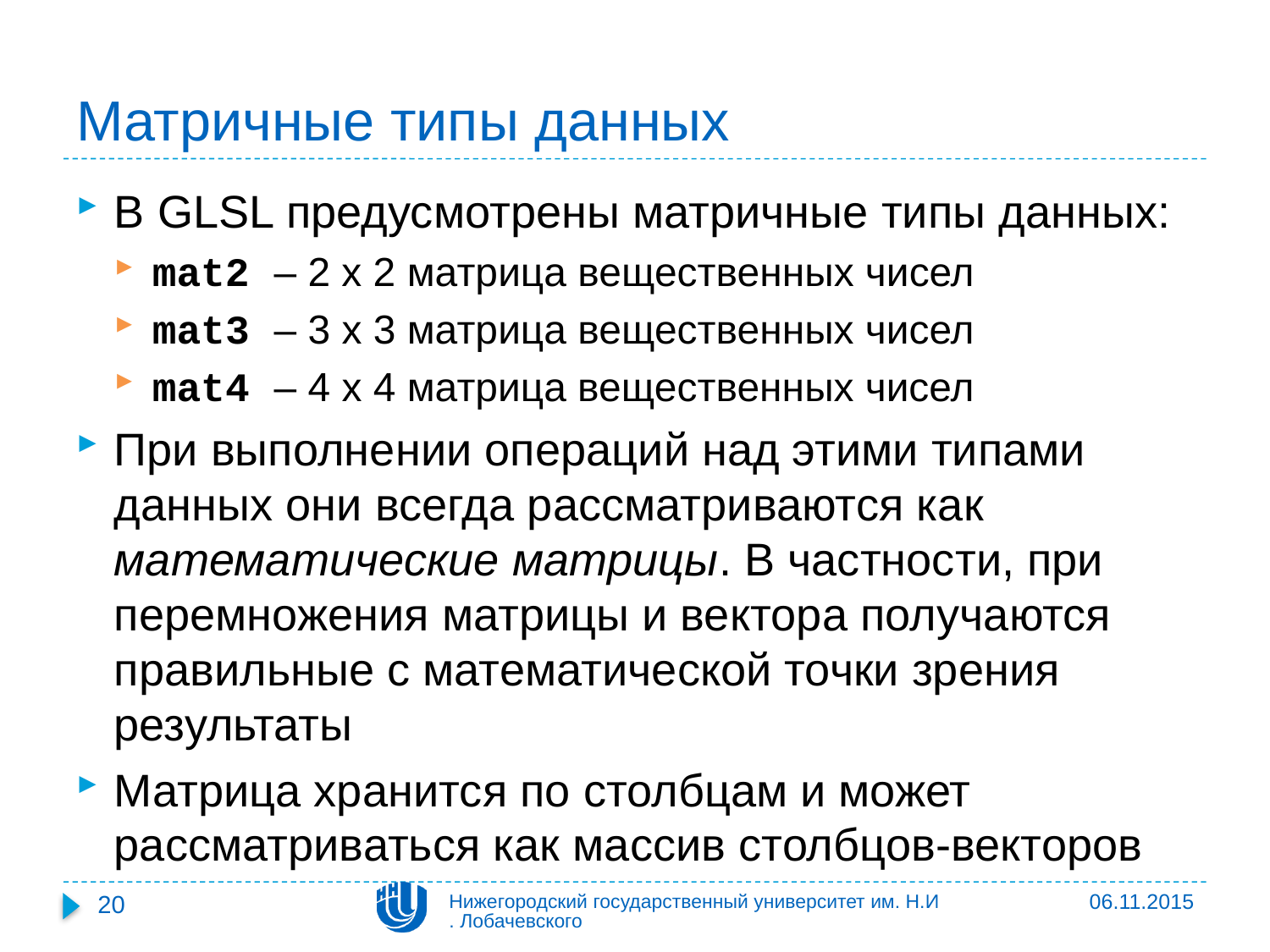

# Матричные типы данных
В GLSL предусмотрены матричные типы данных:
mat2 – 2 x 2 матрица вещественных чисел
mat3 – 3 x 3 матрица вещественных чисел
mat4 – 4 x 4 матрица вещественных чисел
При выполнении операций над этими типами данных они всегда рассматриваются как математические матрицы. В частности, при перемножения матрицы и вектора получаются правильные с математической точки зрения результаты
Матрица хранится по столбцам и может рассматриваться как массив столбцов-векторов

20
Нижегородский государственный университет им. Н.И. Лобачевского
06.11.2015